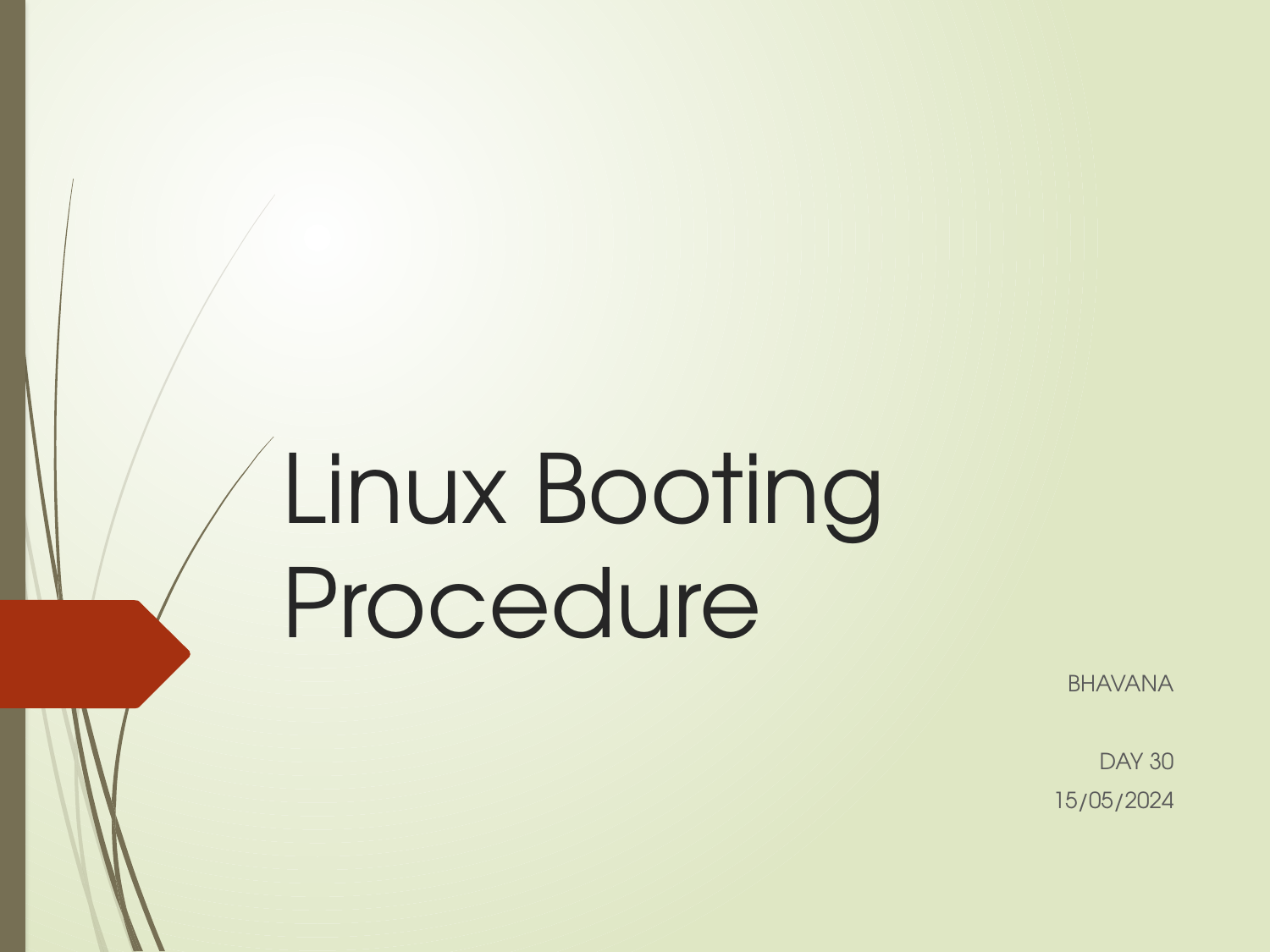

# Linux Booting Procedure
BHAVANA

DAY 30
15/05/2024